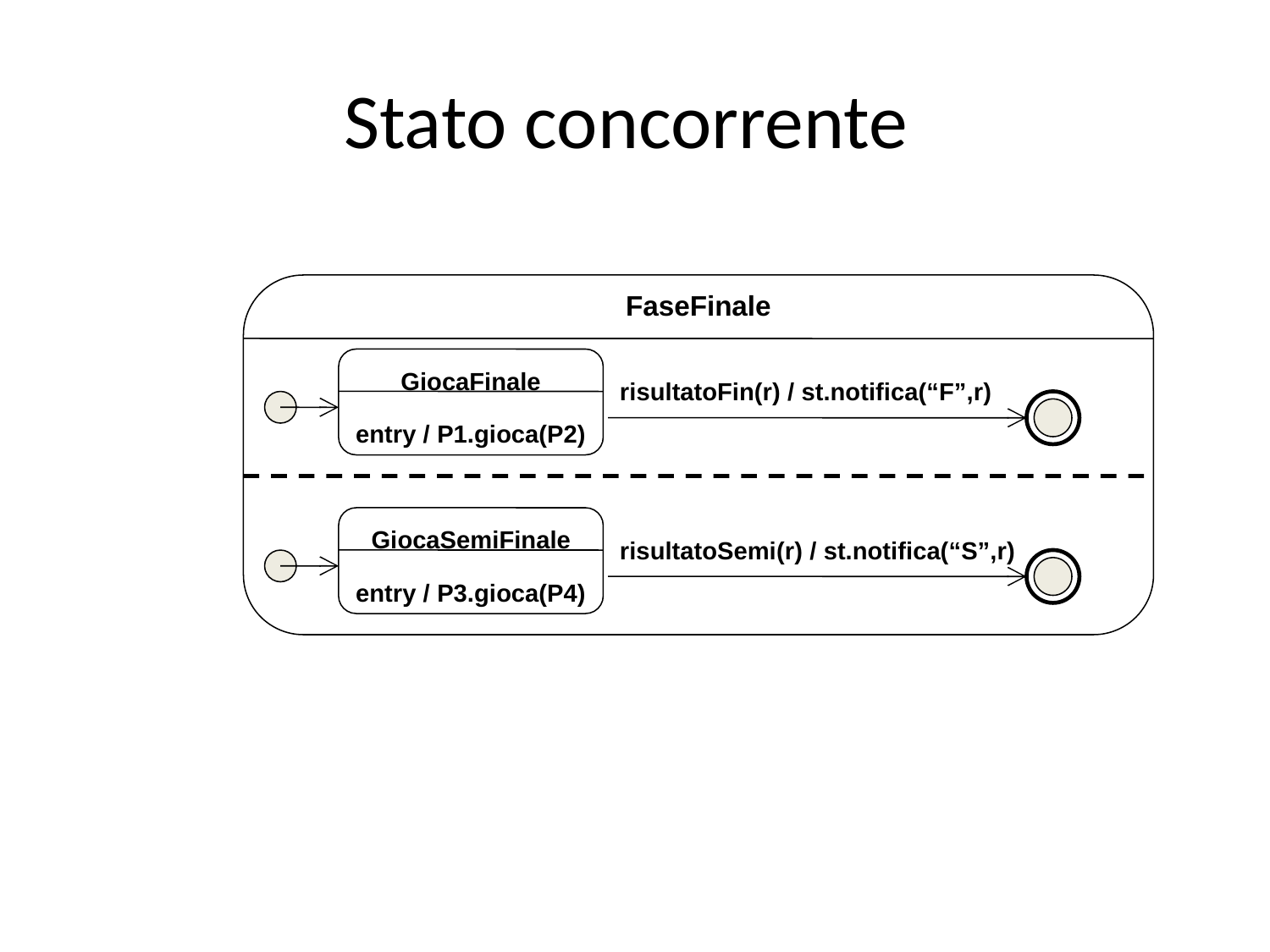

# Stato concorrente

FaseFinale

GiocaFinale

entry / P1.gioca(P2)
risultatoFin(r) / st.notifica(“F”,r)

GiocaSemiFinale

entry / P3.gioca(P4)
risultatoSemi(r) / st.notifica(“S”,r)